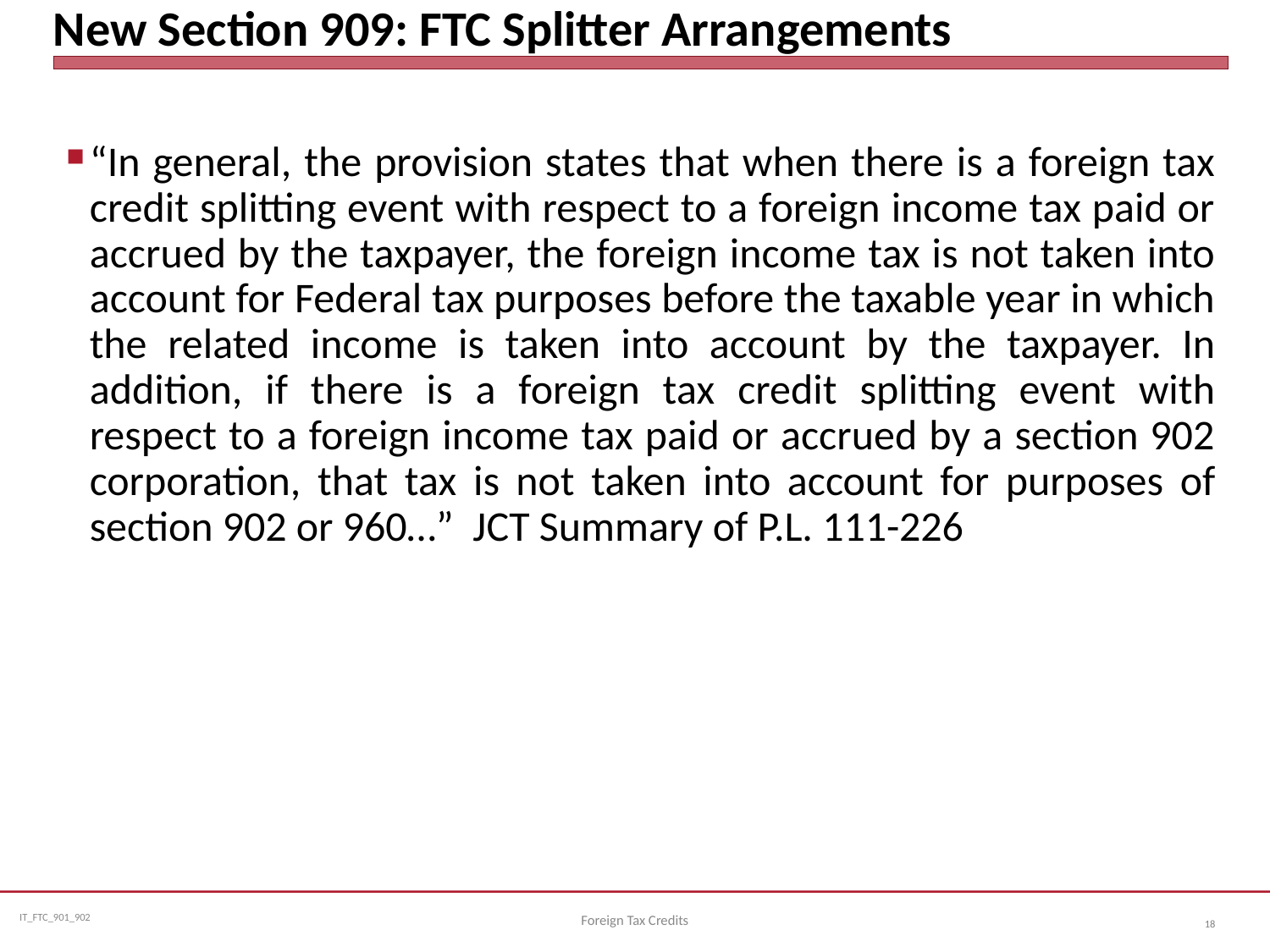

# New Section 909: FTC Splitter Arrangements

“In general, the provision states that when there is a foreign tax credit splitting event with respect to a foreign income tax paid or accrued by the taxpayer, the foreign income tax is not taken into account for Federal tax purposes before the taxable year in which the related income is taken into account by the taxpayer. In addition, if there is a foreign tax credit splitting event with respect to a foreign income tax paid or accrued by a section 902 corporation, that tax is not taken into account for purposes of section 902 or 960…”  JCT Summary of P.L. 111-226
Foreign Tax Credits
18